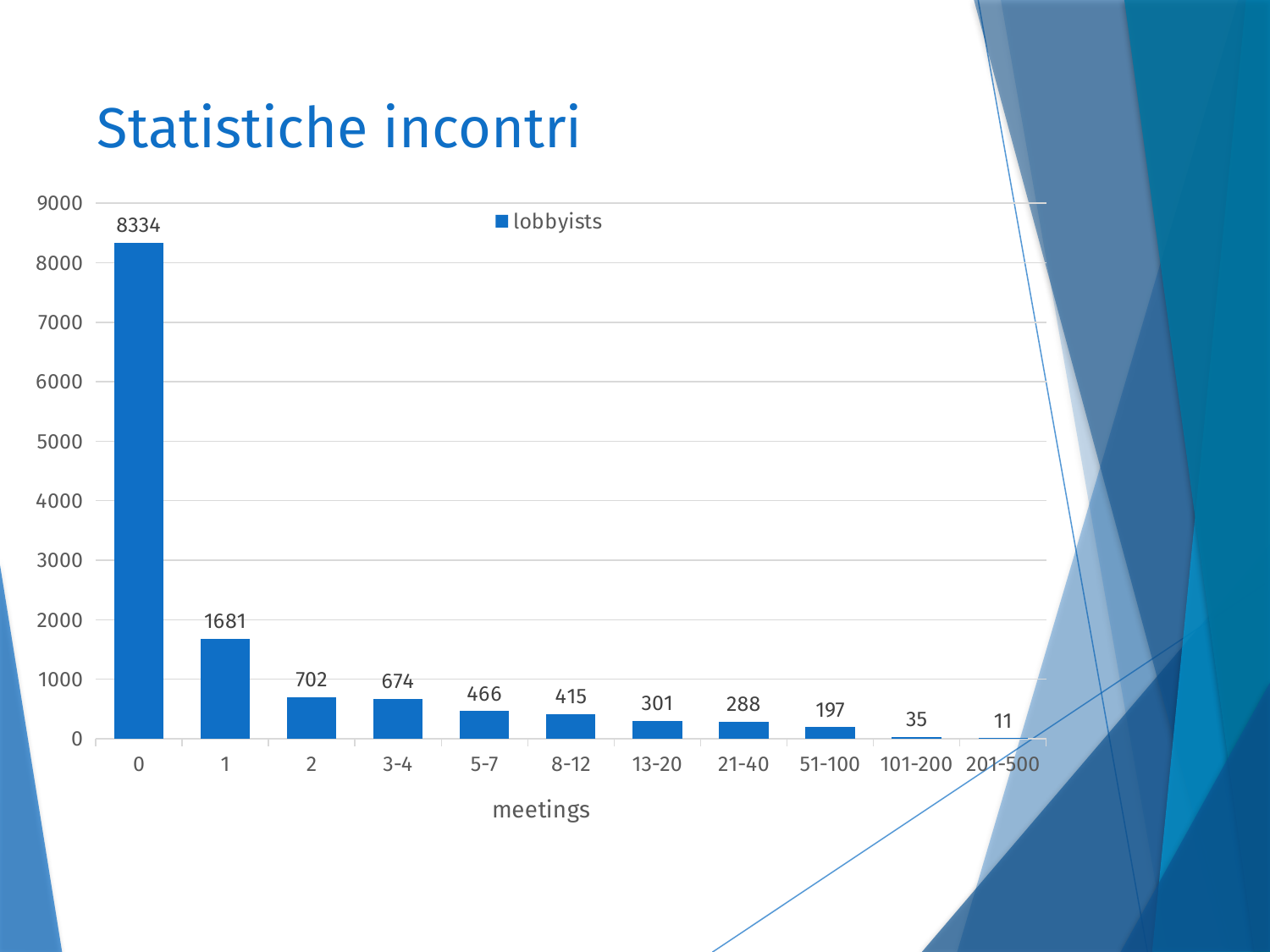

# Statistiche incontri

### Chart

| Category | lobbyists |
|---|---|
| 0 | 8334.0 |
| 1 | 1681.0 |
| 2 | 702.0 |
| 3-4 | 674.0 |
| 5-7 | 466.0 |
| 8-12 | 415.0 |
| 13-20 | 301.0 |
| 21-40 | 288.0 |
| 51-100 | 197.0 |
| 101-200 | 35.0 |
| 201-500 | 11.0 |